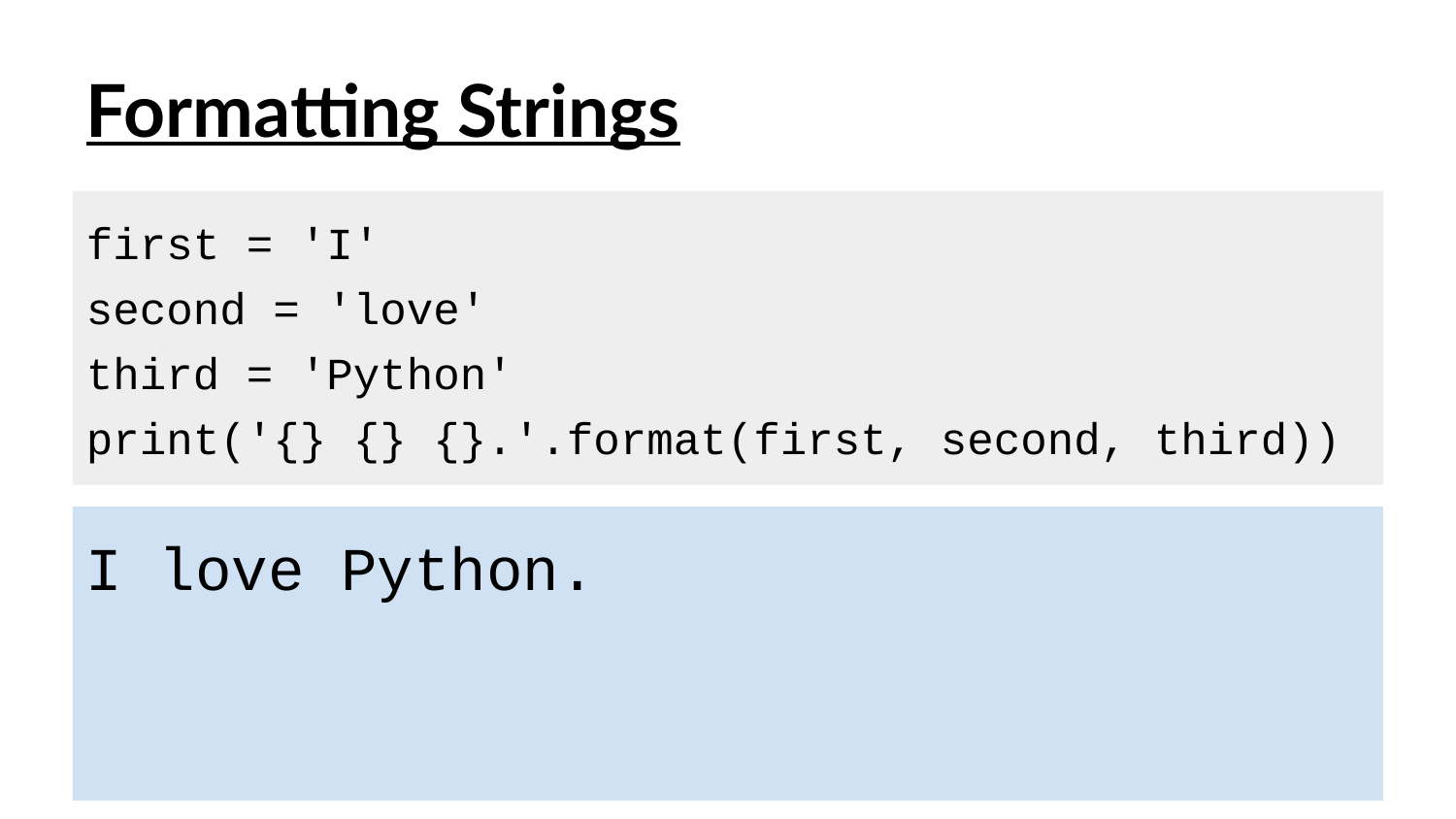

# Formatting Strings
first = 'I'  second = 'love'  third = 'Python'
print('{} {} {}.'.format(first, second, third))
I love Python.